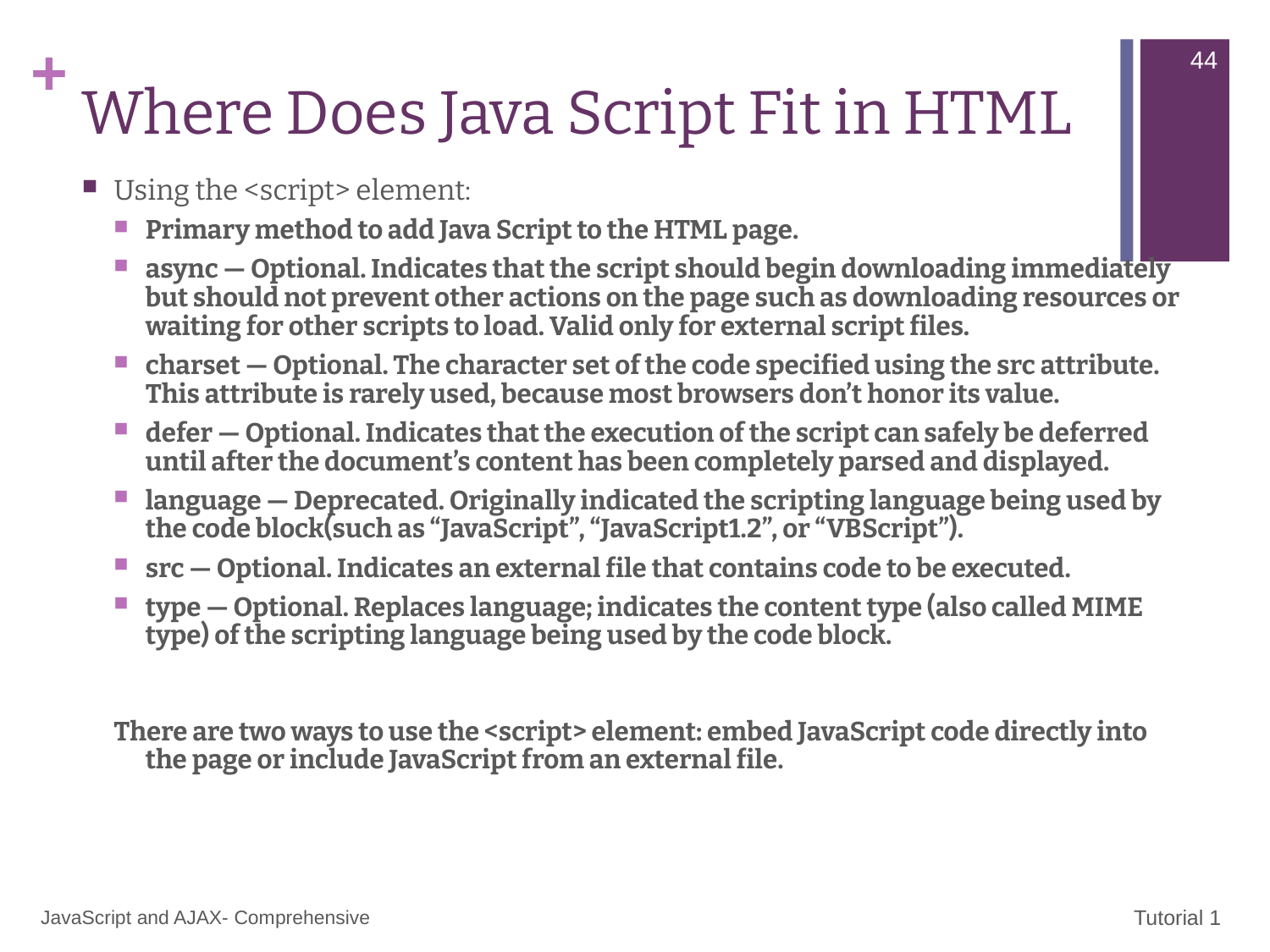

44
# Where Does Java Script Fit in HTML
Using the <script> element:
Primary method to add Java Script to the HTML page.
async — Optional. Indicates that the script should begin downloading immediately but should not prevent other actions on the page such as downloading resources or waiting for other scripts to load. Valid only for external script files.
charset — Optional. The character set of the code specified using the src attribute. This attribute is rarely used, because most browsers don’t honor its value.
defer — Optional. Indicates that the execution of the script can safely be deferred until after the document’s content has been completely parsed and displayed.
language — Deprecated. Originally indicated the scripting language being used by the code block(such as “JavaScript”, “JavaScript1.2”, or “VBScript”).
src — Optional. Indicates an external file that contains code to be executed.
type — Optional. Replaces language; indicates the content type (also called MIME type) of the scripting language being used by the code block.

There are two ways to use the <script> element: embed JavaScript code directly into the page or include JavaScript from an external file.

JavaScript and AJAX- Comprehensive
Tutorial 1